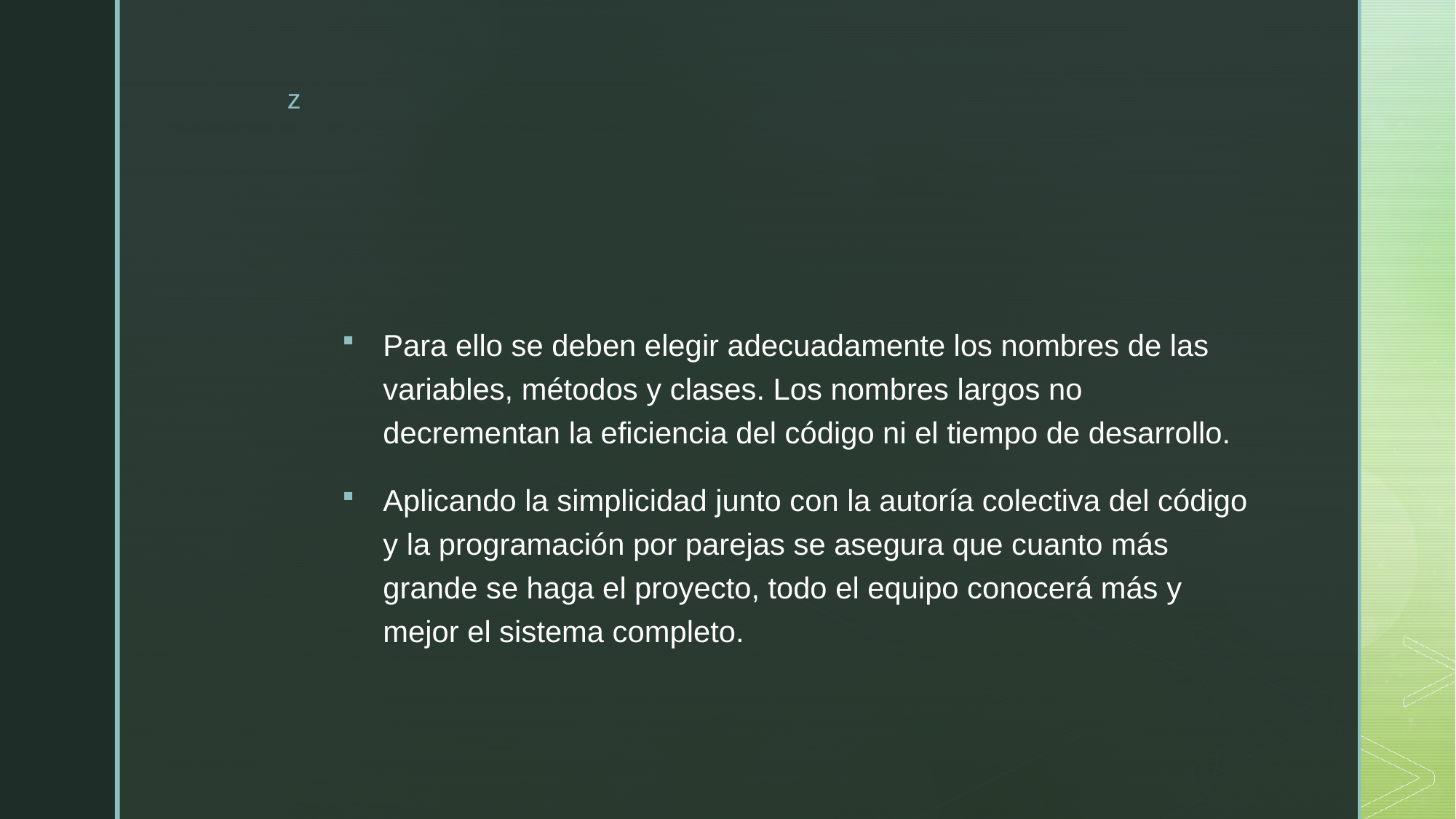

#
Para ello se deben elegir adecuadamente los nombres de las variables, métodos y clases. Los nombres largos no decrementan la eficiencia del código ni el tiempo de desarrollo.
Aplicando la simplicidad junto con la autoría colectiva del código y la programación por parejas se asegura que cuanto más grande se haga el proyecto, todo el equipo conocerá más y mejor el sistema completo.